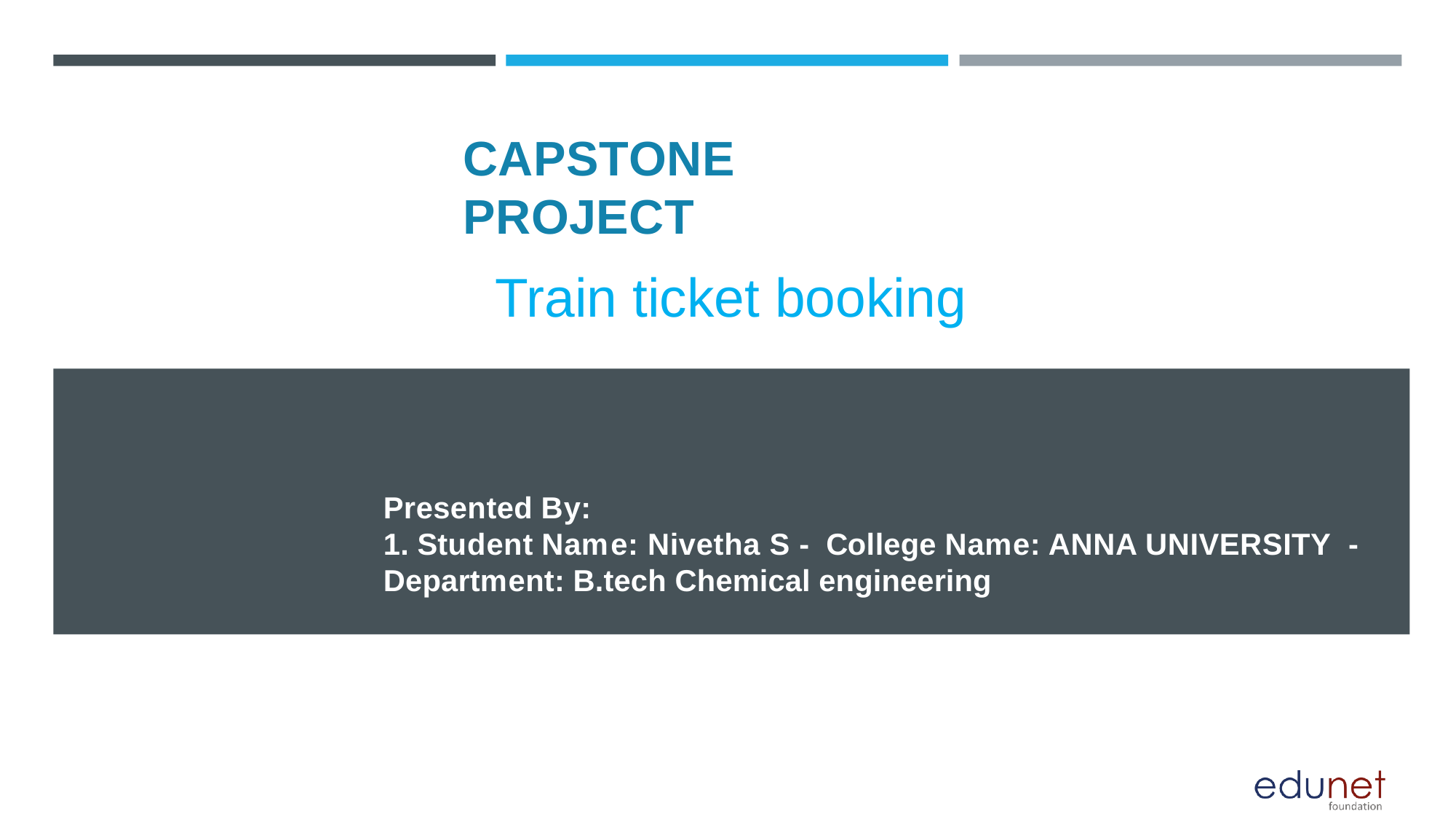

# CAPSTONE PROJECT
Train ticket booking

Presented By:
1. Student Name: Nivetha S -  College Name: ANNA UNIVERSITY  -Department: B.tech Chemical engineering